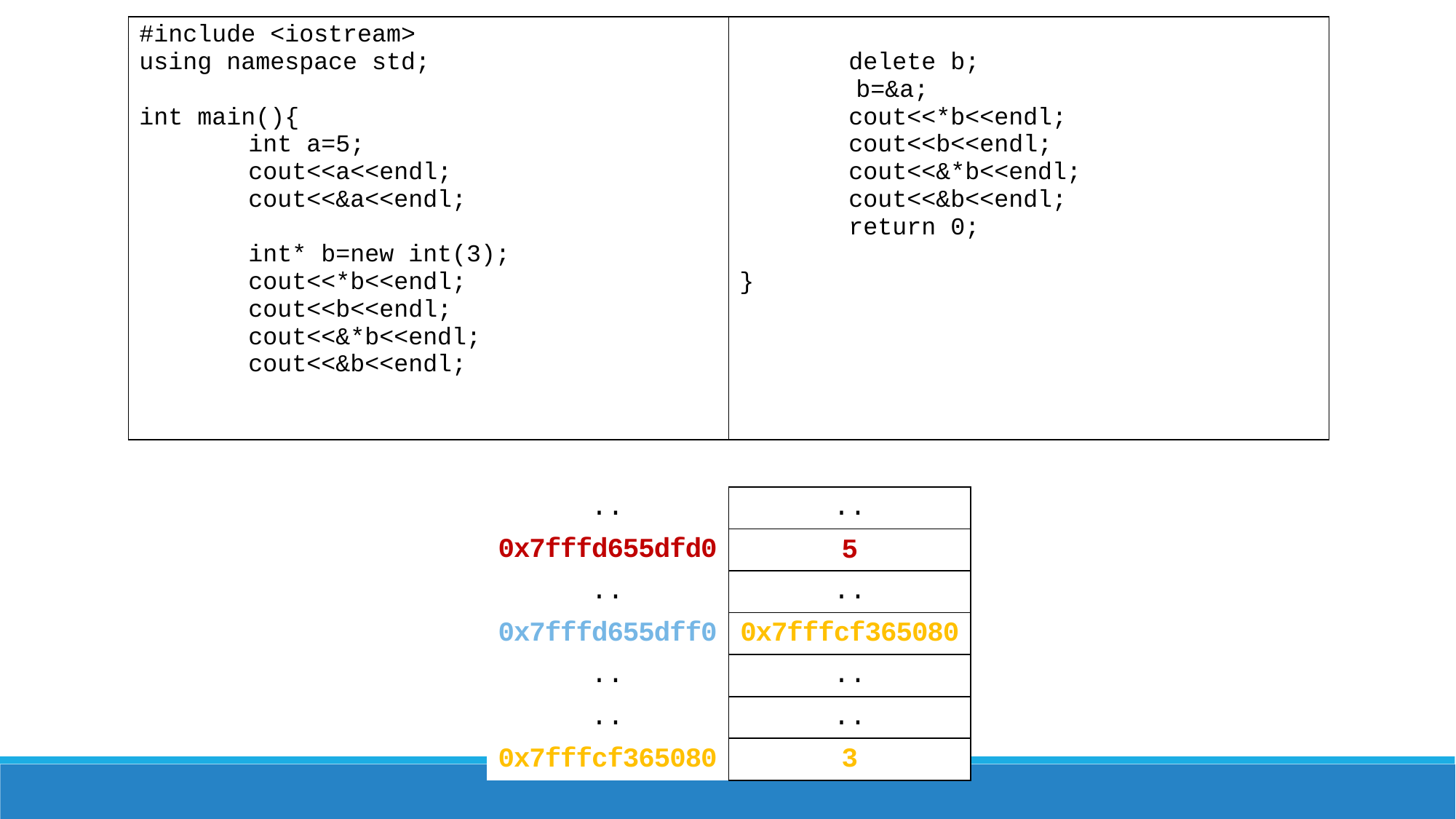

| #include <iostream> using namespace std; int main(){ int a=5; cout<<a<<endl; cout<<&a<<endl; int\* b=new int(3); cout<<\*b<<endl; cout<<b<<endl; cout<<&\*b<<endl; cout<<&b<<endl; | delete b; b=&a; cout<<\*b<<endl; cout<<b<<endl; cout<<&\*b<<endl; cout<<&b<<endl; return 0; } |
| --- | --- |
| Valore a: 5 &a: 0x7fffd655dfd0 \*b: 3 b: 0x7fffcf365080 &\*b: 0x7fffcf365080 b: 0x7fffd655dff0 | \*b: 5 b: 0x7fffd655dfd0 &\*b: 0x7fffd655dfd0 &b: 0x7fffd655dff0 |
| --- | --- |
| .. | .. |
| --- | --- |
| 0x7fffd655dfd0 | 5 |
| .. | .. |
| 0x7fffd655dff0 | 0x7fffcf365080 |
| .. | .. |
| .. | .. |
| 0x7fffcf365080 | 3 |